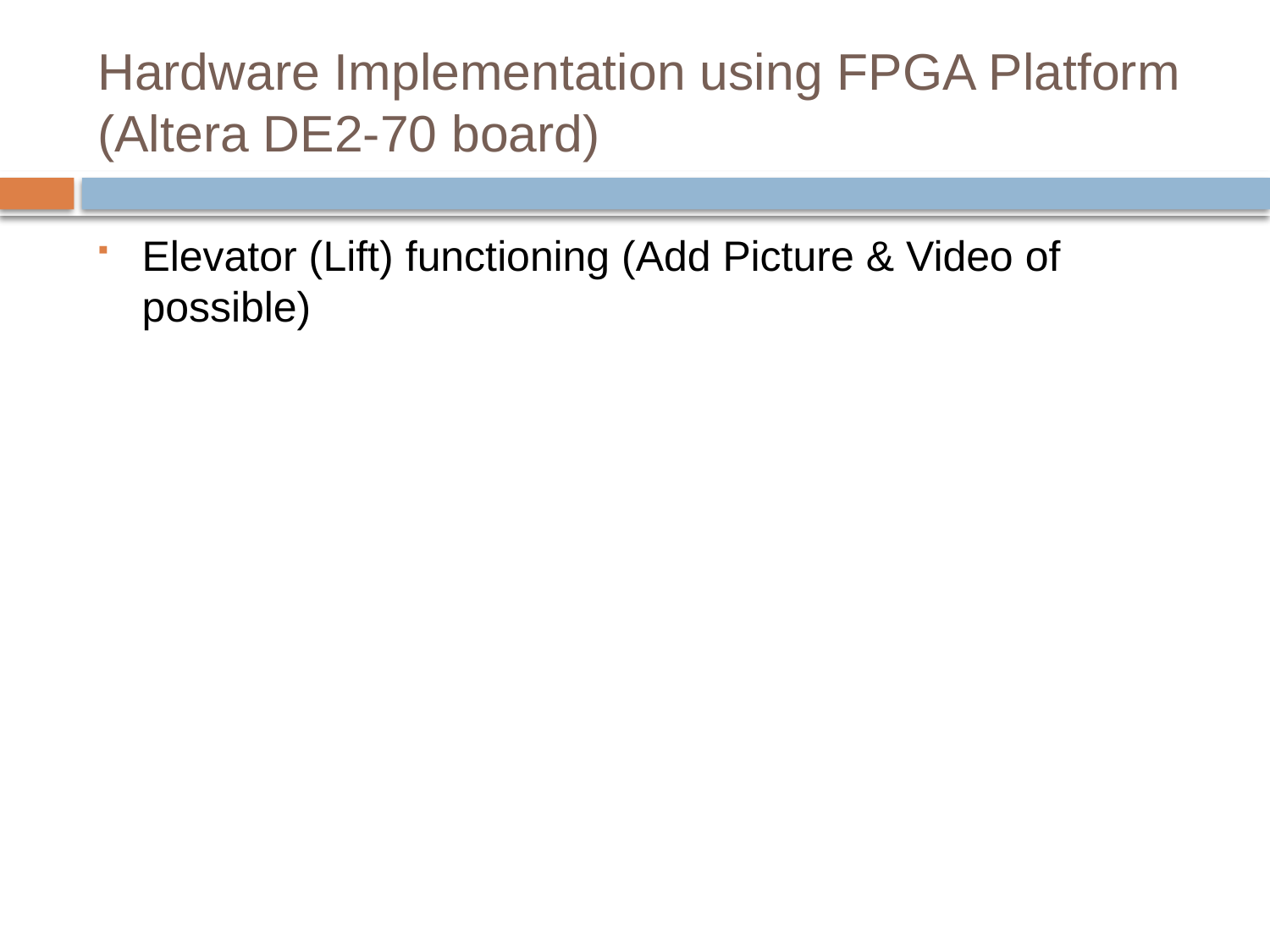

# Hardware Implementation using FPGA Platform (Altera DE2-70 board)
Elevator (Lift) functioning (Add Picture & Video of possible)